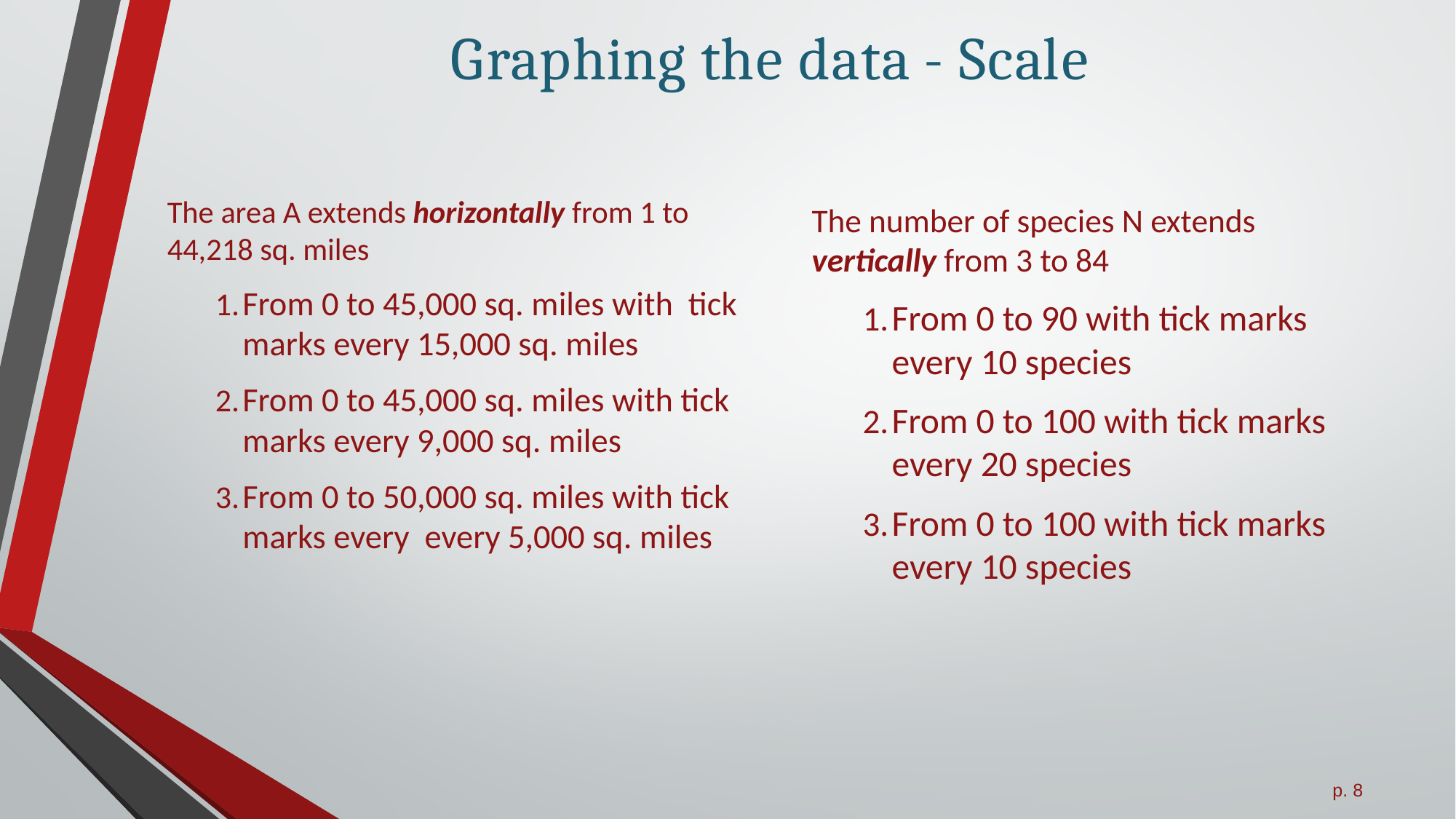

# Graphing the data - Scale
The area A extends horizontally from 1 to 44,218 sq. miles
From 0 to 45,000 sq. miles with  tick marks every 15,000 sq. miles
From 0 to 45,000 sq. miles with tick marks every 9,000 sq. miles
From 0 to 50,000 sq. miles with tick marks every  every 5,000 sq. miles
The number of species N extends vertically from 3 to 84
From 0 to 90 with tick marks every 10 species
From 0 to 100 with tick marks every 20 species
From 0 to 100 with tick marks every 10 species